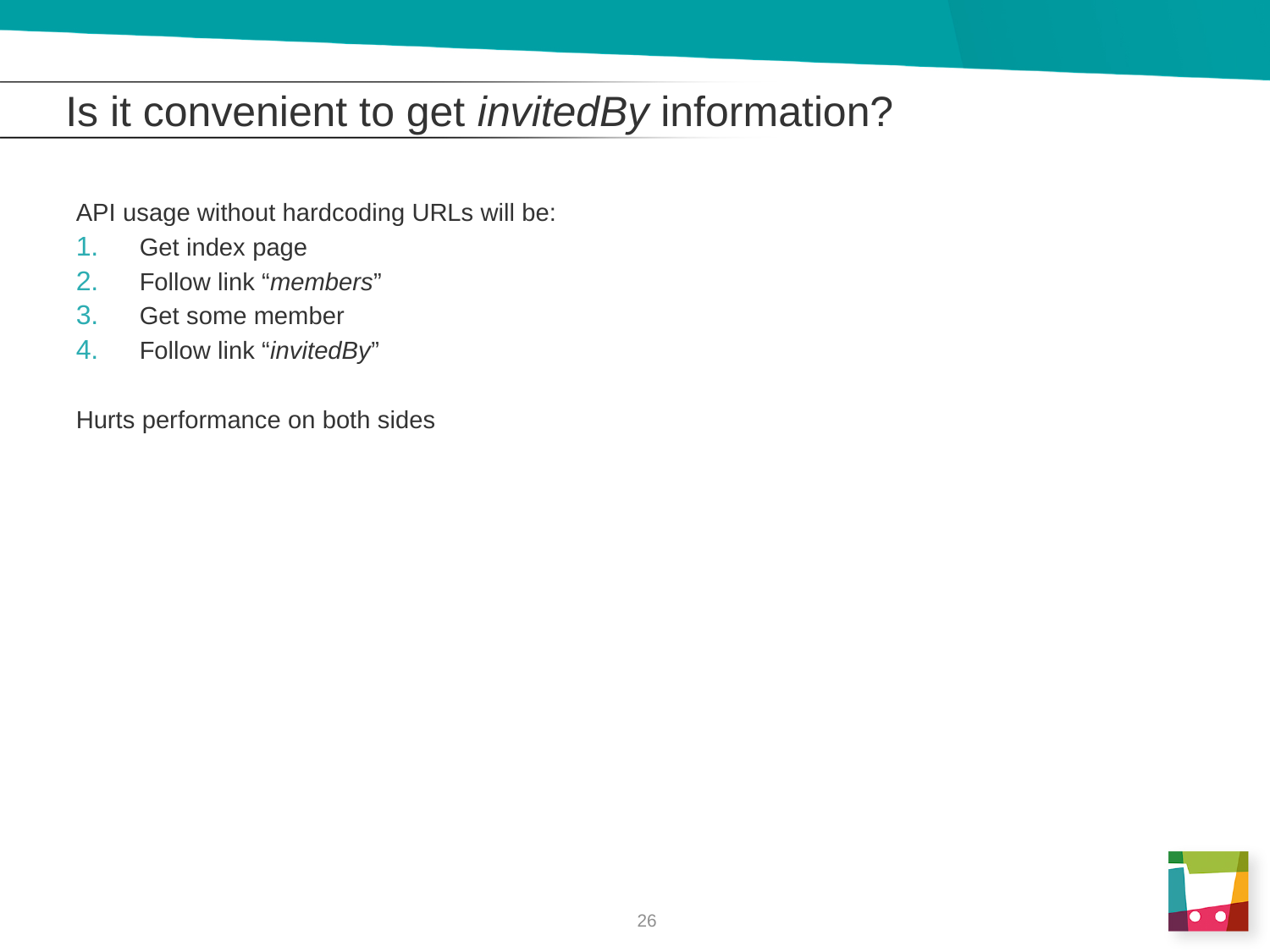

# Is it convenient to get invitedBy information?
API usage without hardcoding URLs will be:
Get index page
Follow link “members”
Get some member
Follow link “invitedBy”

Hurts performance on both sides
26